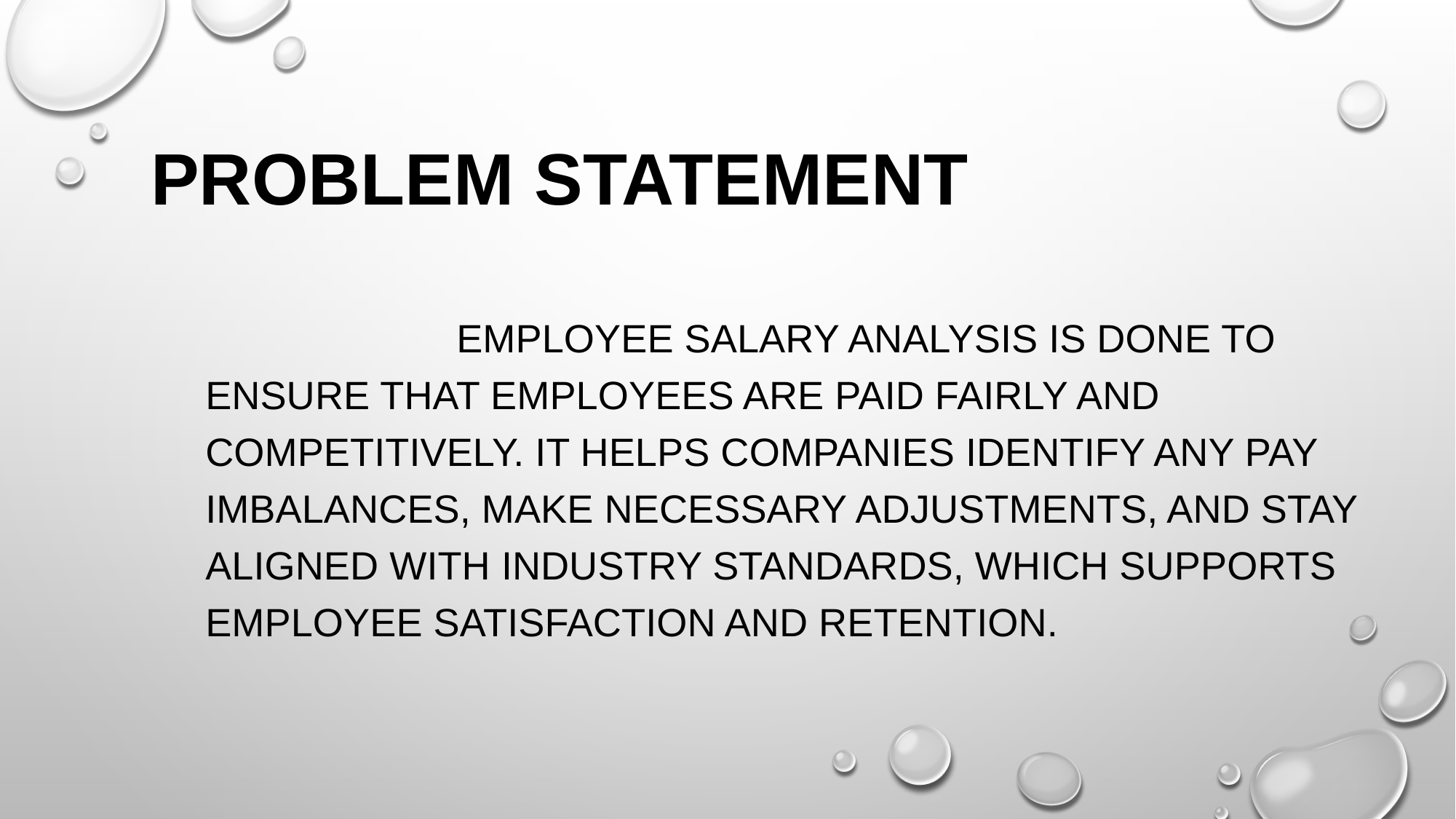

Problem statement

                       Employee salary analysis is done to ensure that employees are paid fairly and competitively. It helps companies identify any pay imbalances, make necessary adjustments, and stay aligned with industry standards, which supports employee satisfaction and retention.